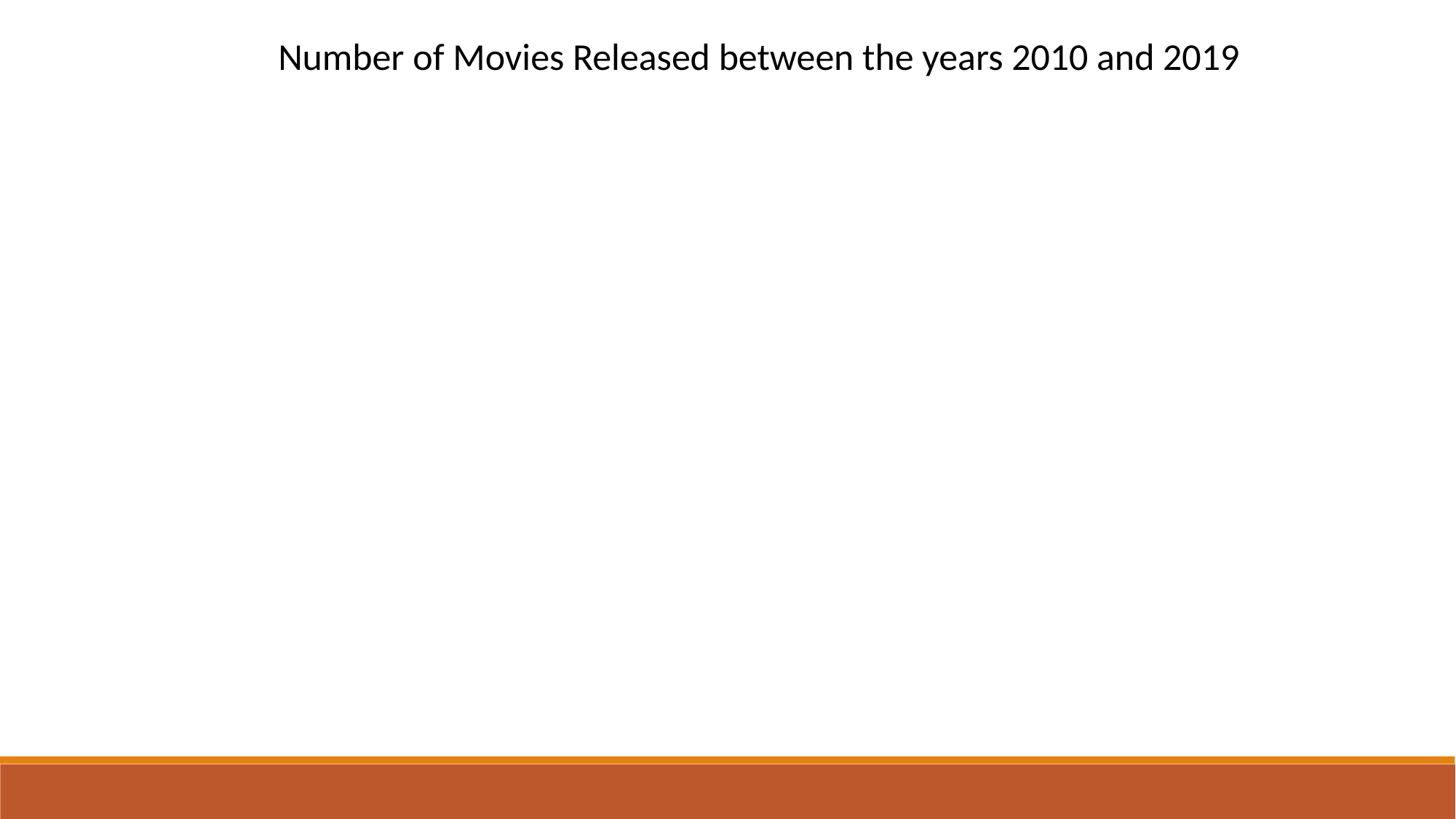

Number of Movies Released between the years 2010 and 2019